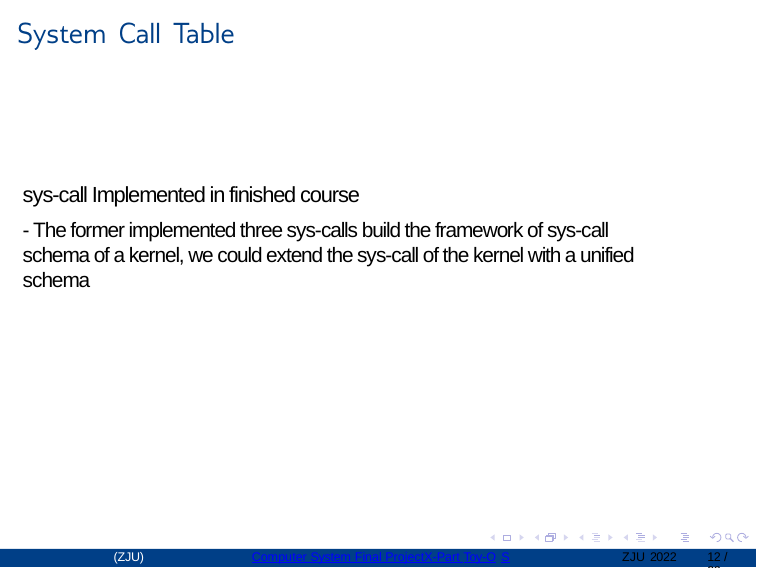

System Call Table
sys-call Implemented in finished course
- The former implemented three sys-calls build the framework of sys-call schema of a kernel, we could extend the sys-call of the kernel with a unified schema
(ZJU)
Computer System Final ProjectX-Part Toy-O
ZJU 2022
12 / 22
S